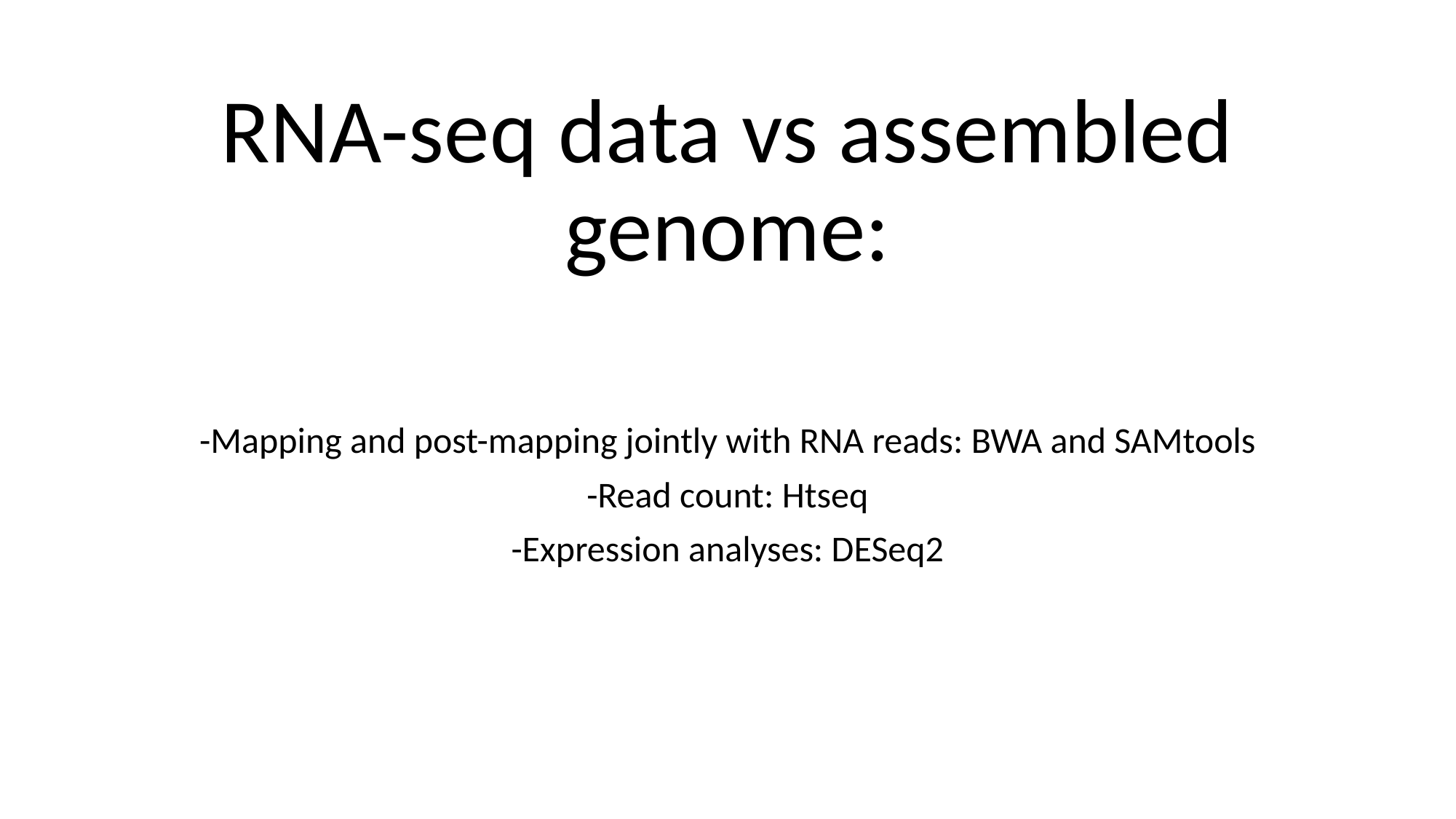

# RNA-seq data vs assembled genome:
-Mapping and post-mapping jointly with RNA reads: BWA and SAMtools
-Read count: Htseq
-Expression analyses: DESeq2